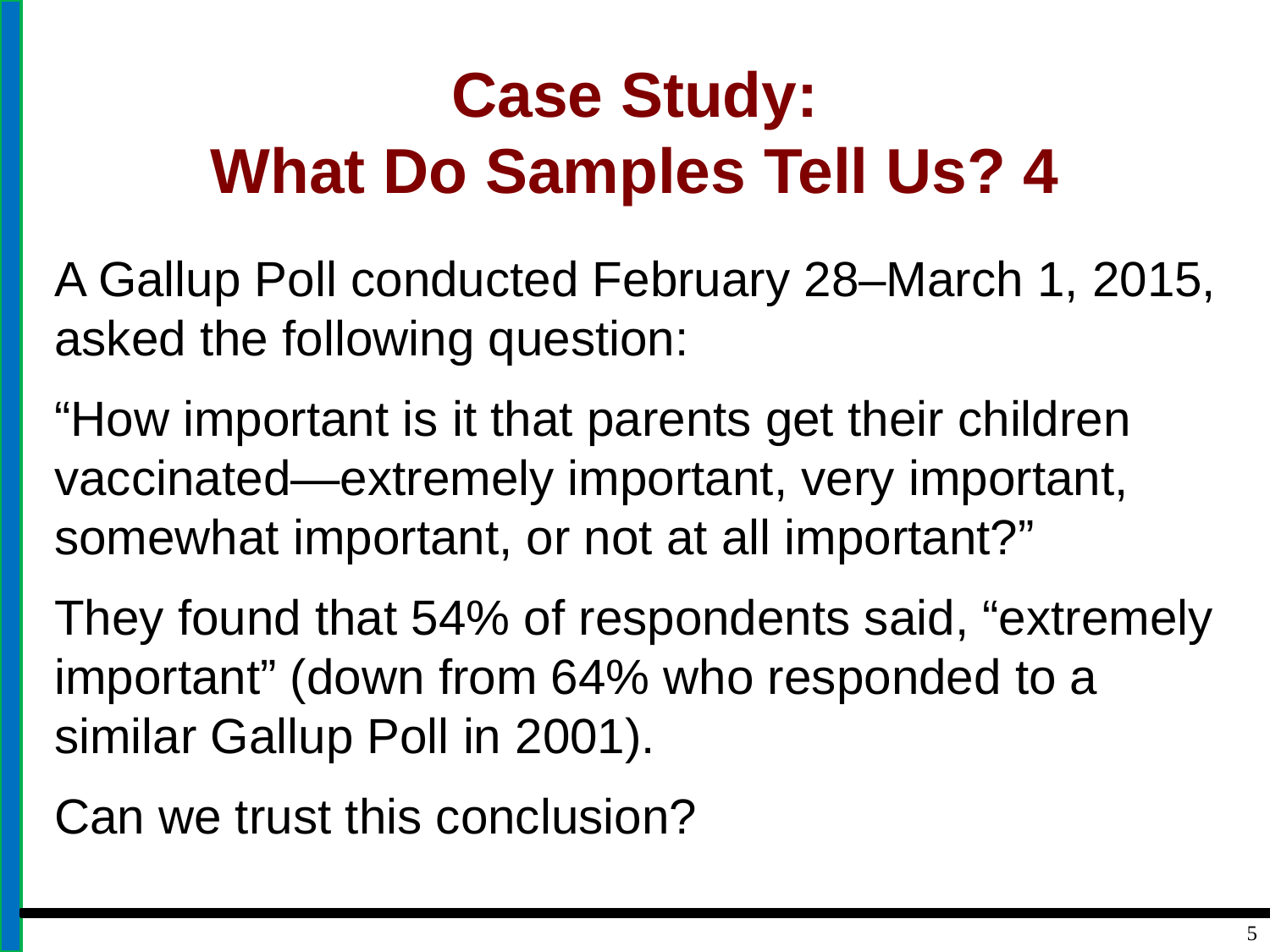

# Case Study: What Do Samples Tell Us? 4
A Gallup Poll conducted February 28–March 1, 2015, asked the following question:
“How important is it that parents get their children vaccinated—extremely important, very important, somewhat important, or not at all important?”
They found that 54% of respondents said, “extremely important” (down from 64% who responded to a similar Gallup Poll in 2001).
Can we trust this conclusion?